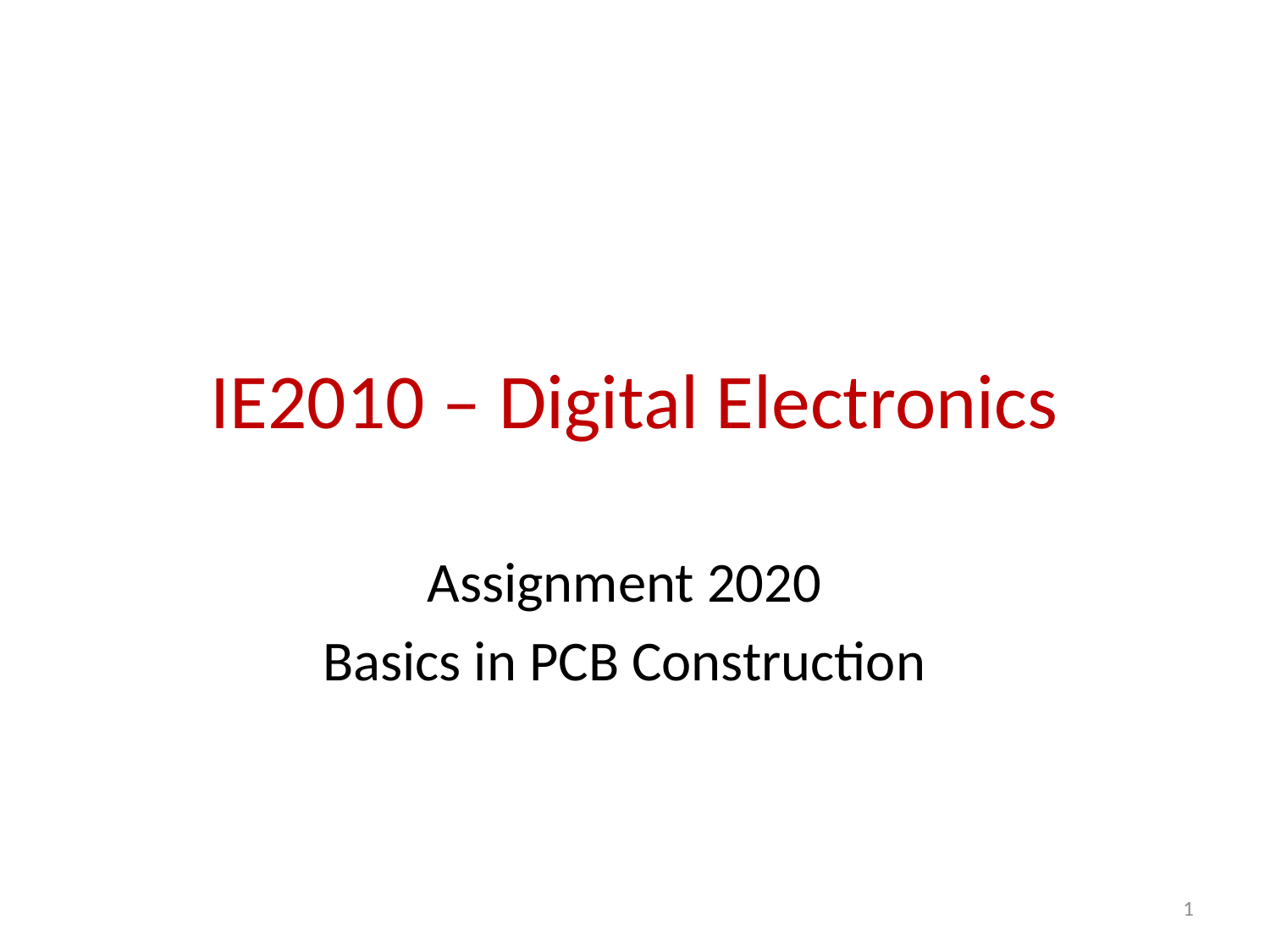

# IE2010 – Digital Electronics
Assignment 2020
Basics in PCB Construction
1